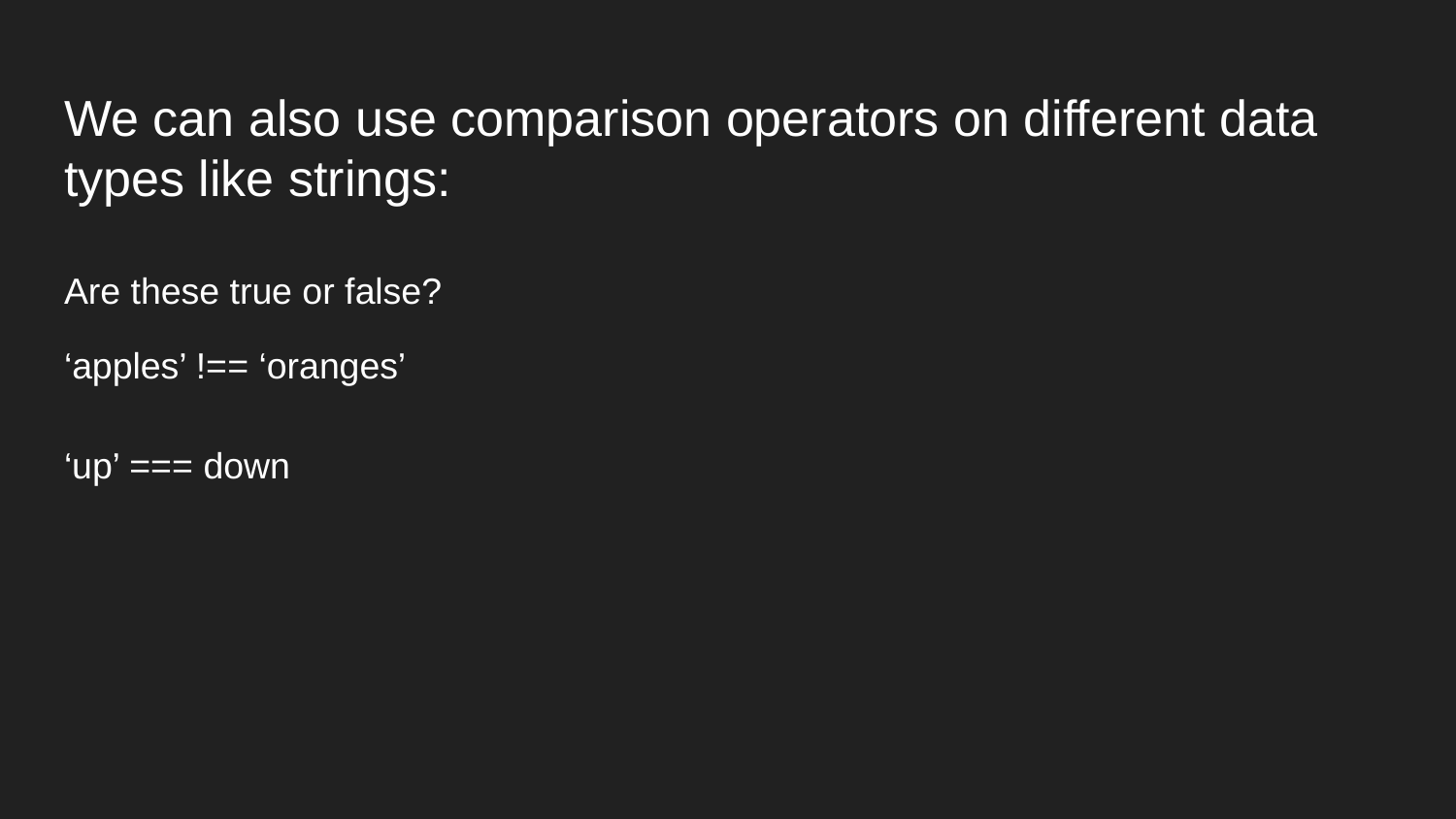

# We can also use comparison operators on different data types like strings:
Are these true or false?
‘apples’ !== ‘oranges’
‘up’ === down